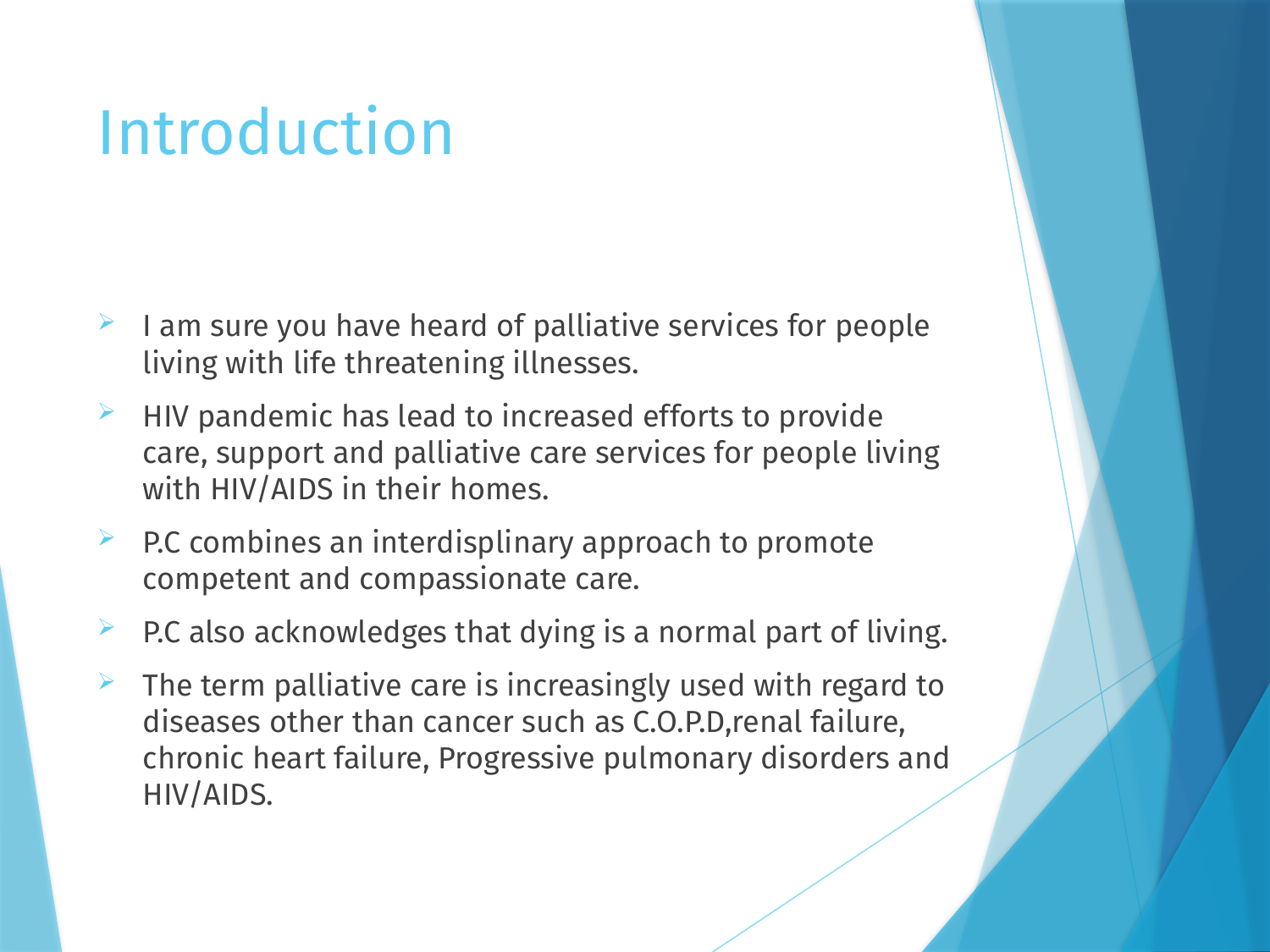

# Introduction
I am sure you have heard of palliative services for people living with life threatening illnesses.
HIV pandemic has lead to increased efforts to provide care, support and palliative care services for people living with HIV/AIDS in their homes.
P.C combines an interdisplinary approach to promote competent and compassionate care.
P.C also acknowledges that dying is a normal part of living.
The term palliative care is increasingly used with regard to diseases other than cancer such as C.O.P.D,renal failure, chronic heart failure, Progressive pulmonary disorders and HIV/AIDS.